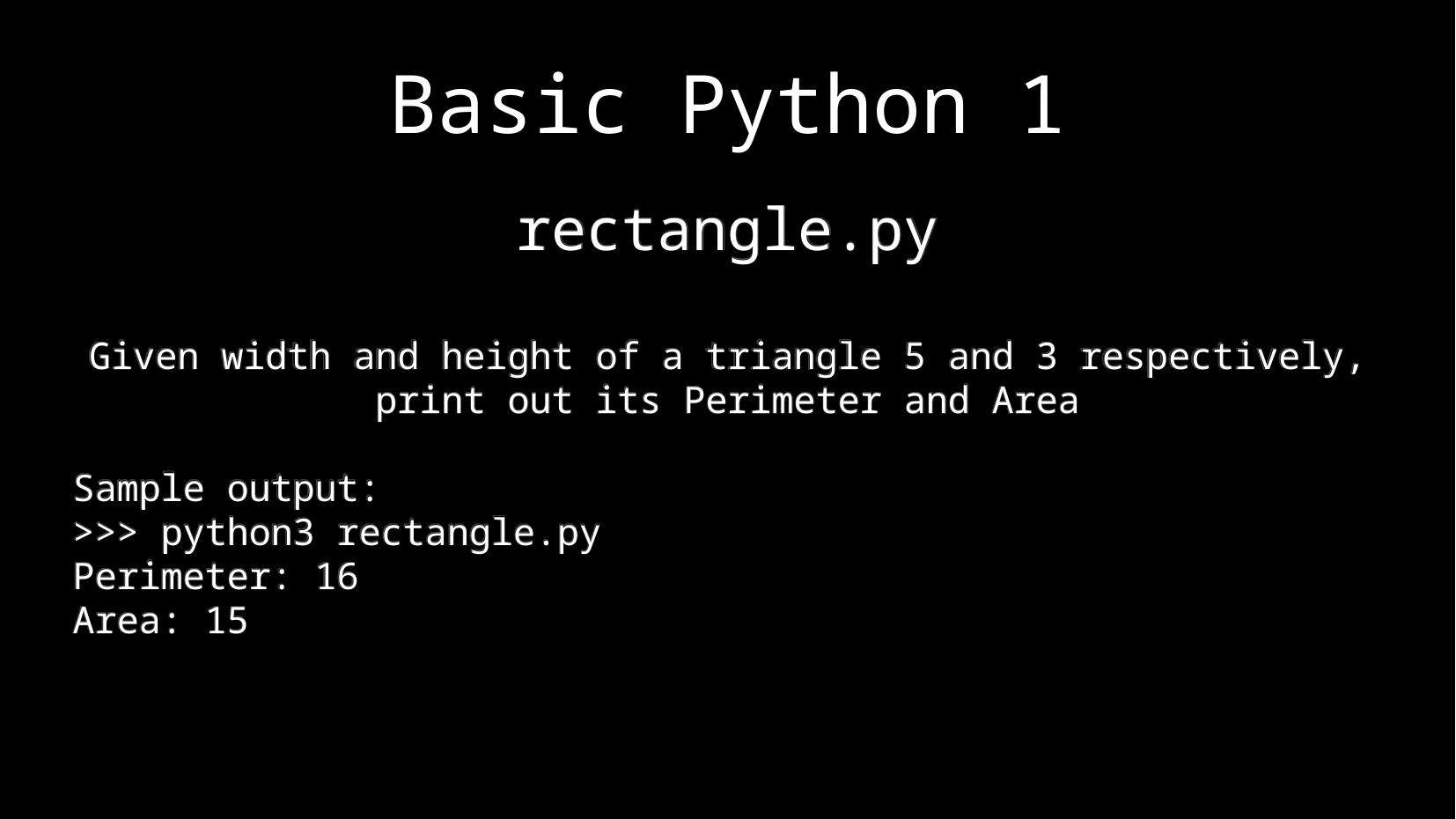

Basic Python 1
rectangle.py

Given width and height of a triangle 5 and 3 respectively, print out its Perimeter and Area

Sample output:
>>> python3 rectangle.py
Perimeter: 16
Area: 15